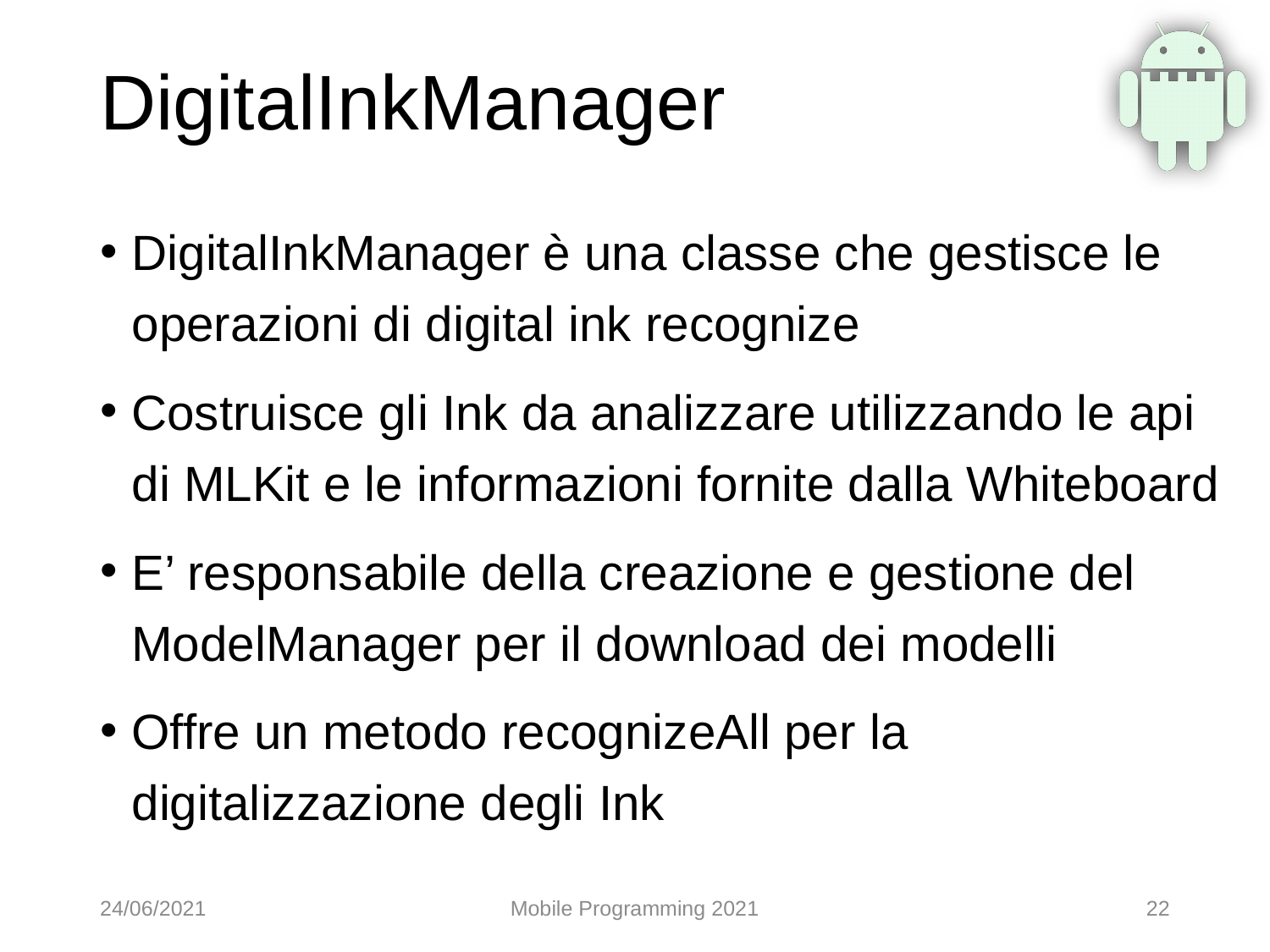

# DigitalInkManager
DigitalInkManager è una classe che gestisce le operazioni di digital ink recognize
Costruisce gli Ink da analizzare utilizzando le api di MLKit e le informazioni fornite dalla Whiteboard
E’ responsabile della creazione e gestione del ModelManager per il download dei modelli
Offre un metodo recognizeAll per la digitalizzazione degli Ink
24/06/2021
Mobile Programming 2021
22